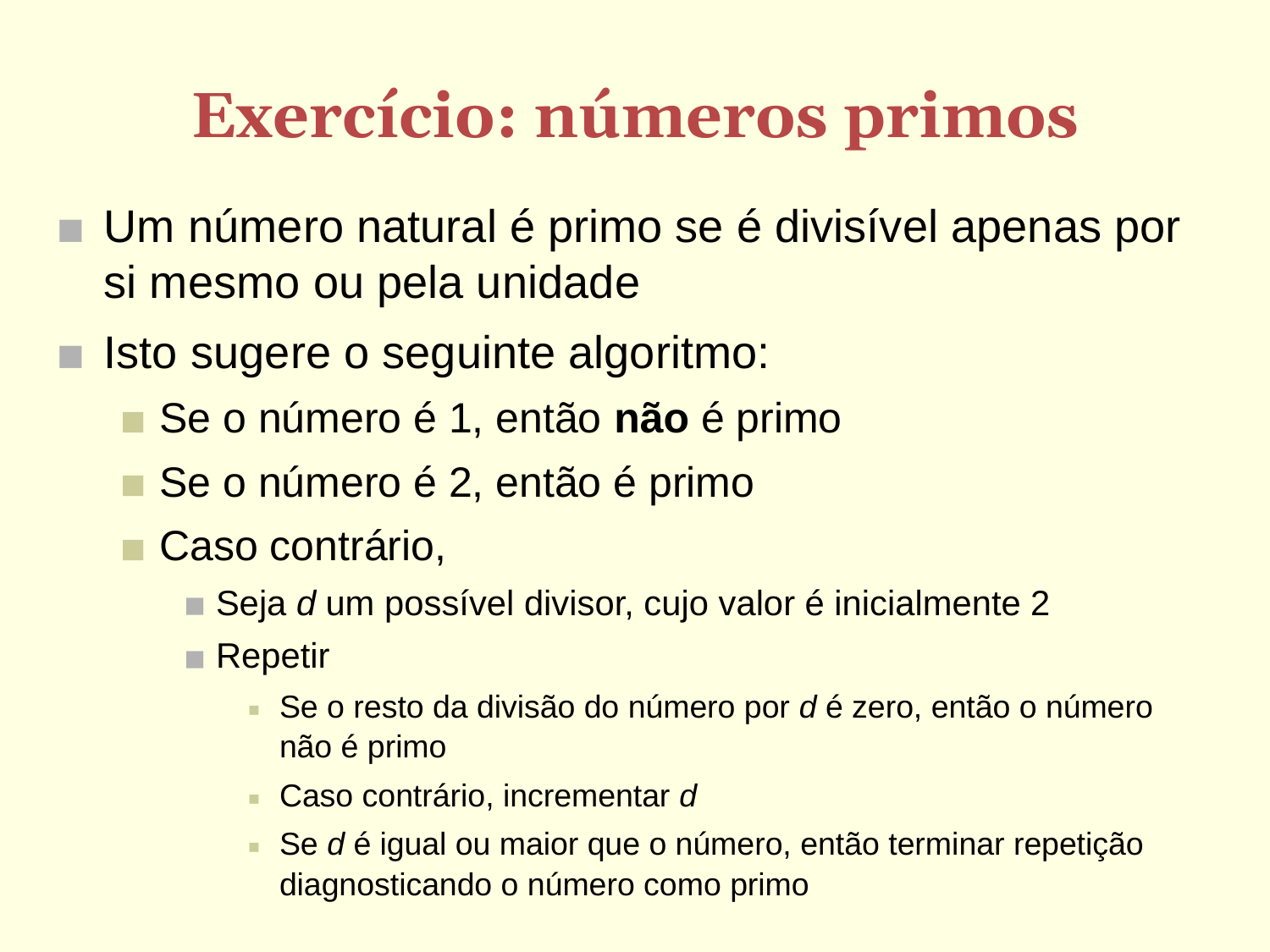

# Exercício: números primos
Um número natural é primo se é divisível apenas por si mesmo ou pela unidade
Isto sugere o seguinte algoritmo:
Se o número é 1, então não é primo
Se o número é 2, então é primo
Caso contrário,
Seja d um possível divisor, cujo valor é inicialmente 2
Repetir
Se o resto da divisão do número por d é zero, então o número não é primo
Caso contrário, incrementar d
Se d é igual ou maior que o número, então terminar repetição diagnosticando o número como primo